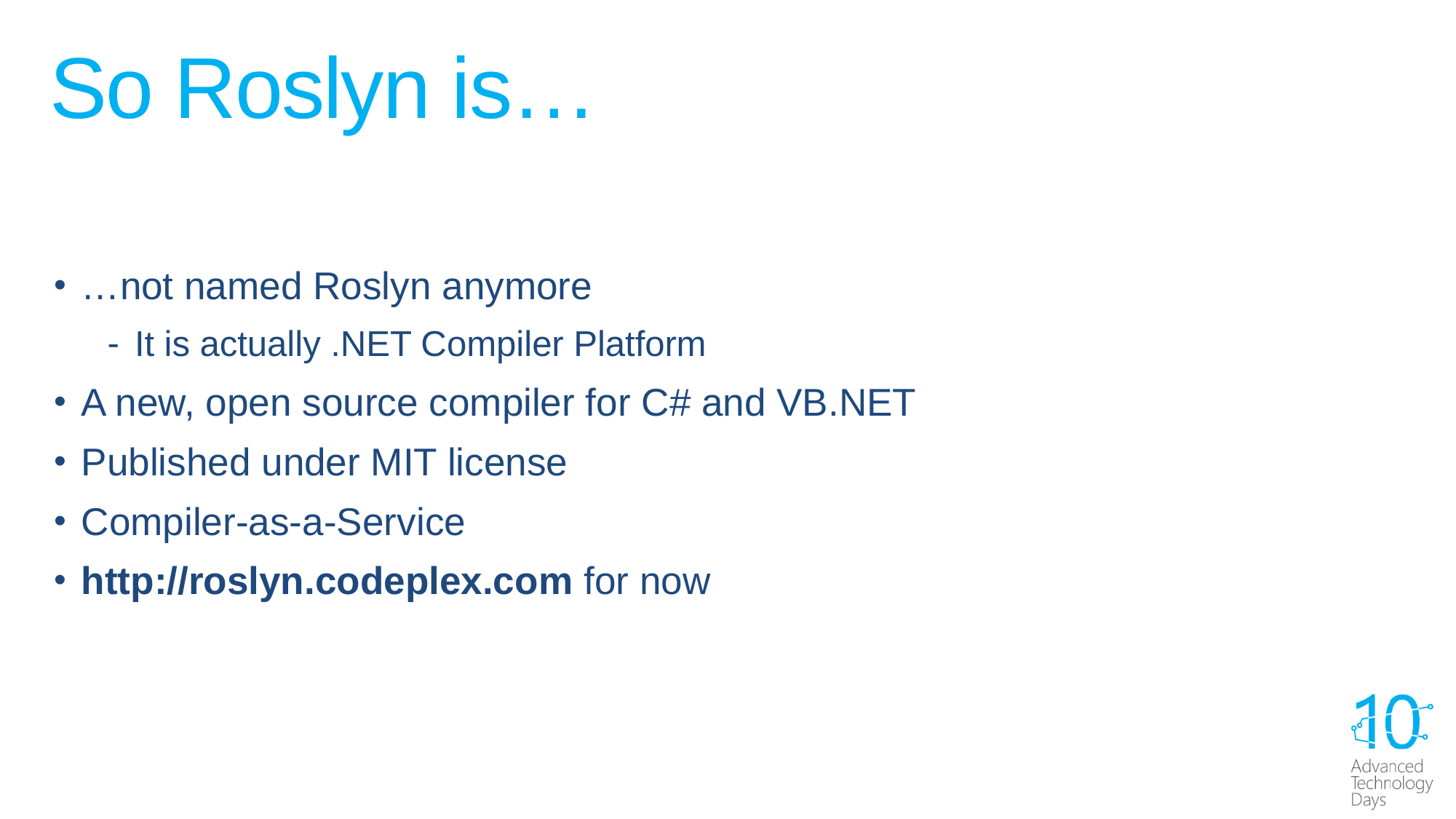

# So Roslyn is…
…not named Roslyn anymore
It is actually .NET Compiler Platform
A new, open source compiler for C# and VB.NET
Published under MIT license
Compiler-as-a-Service
http://roslyn.codeplex.com for now